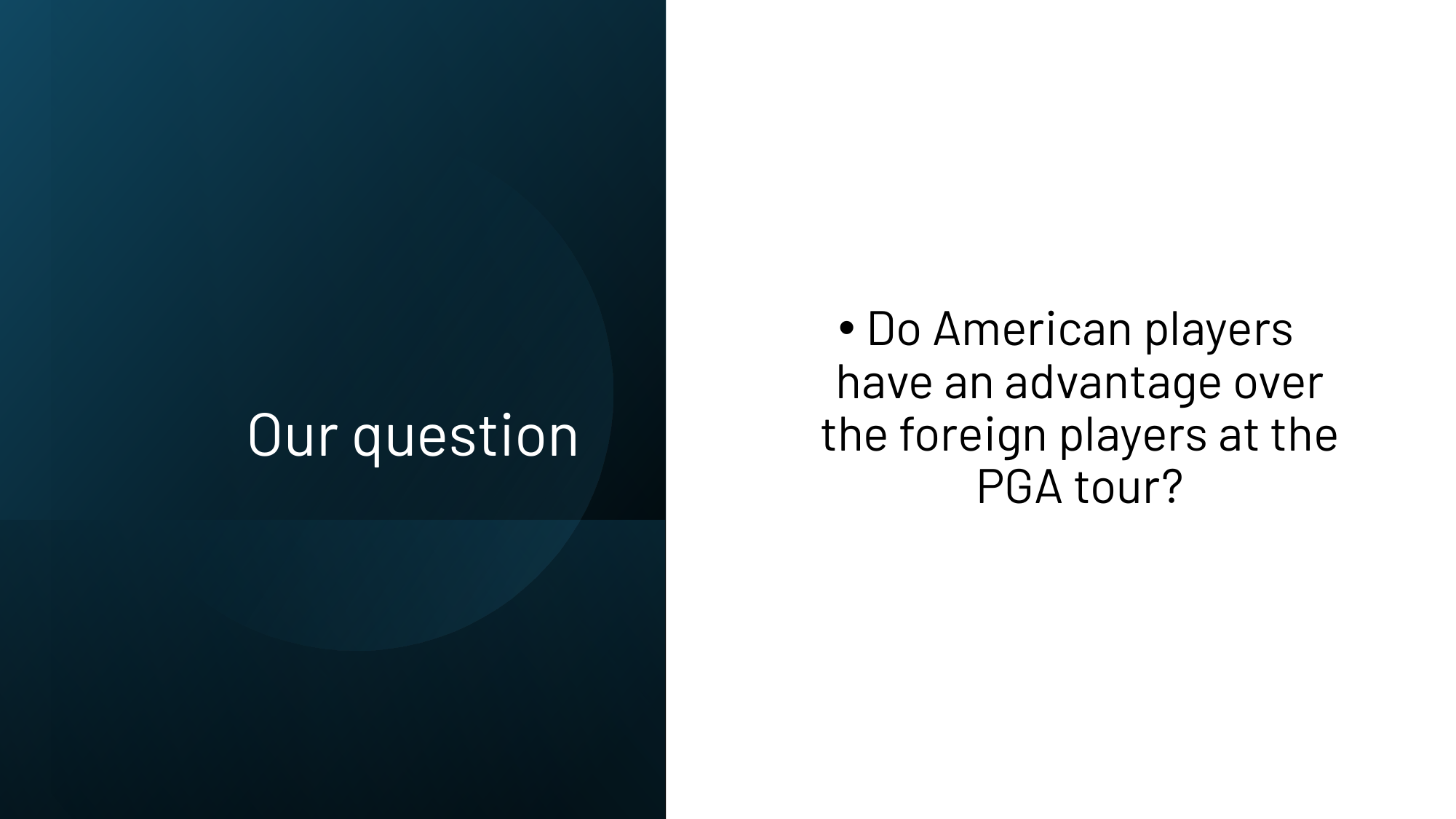

# Our question

Do American players have an advantage over the foreign players at the PGA tour?